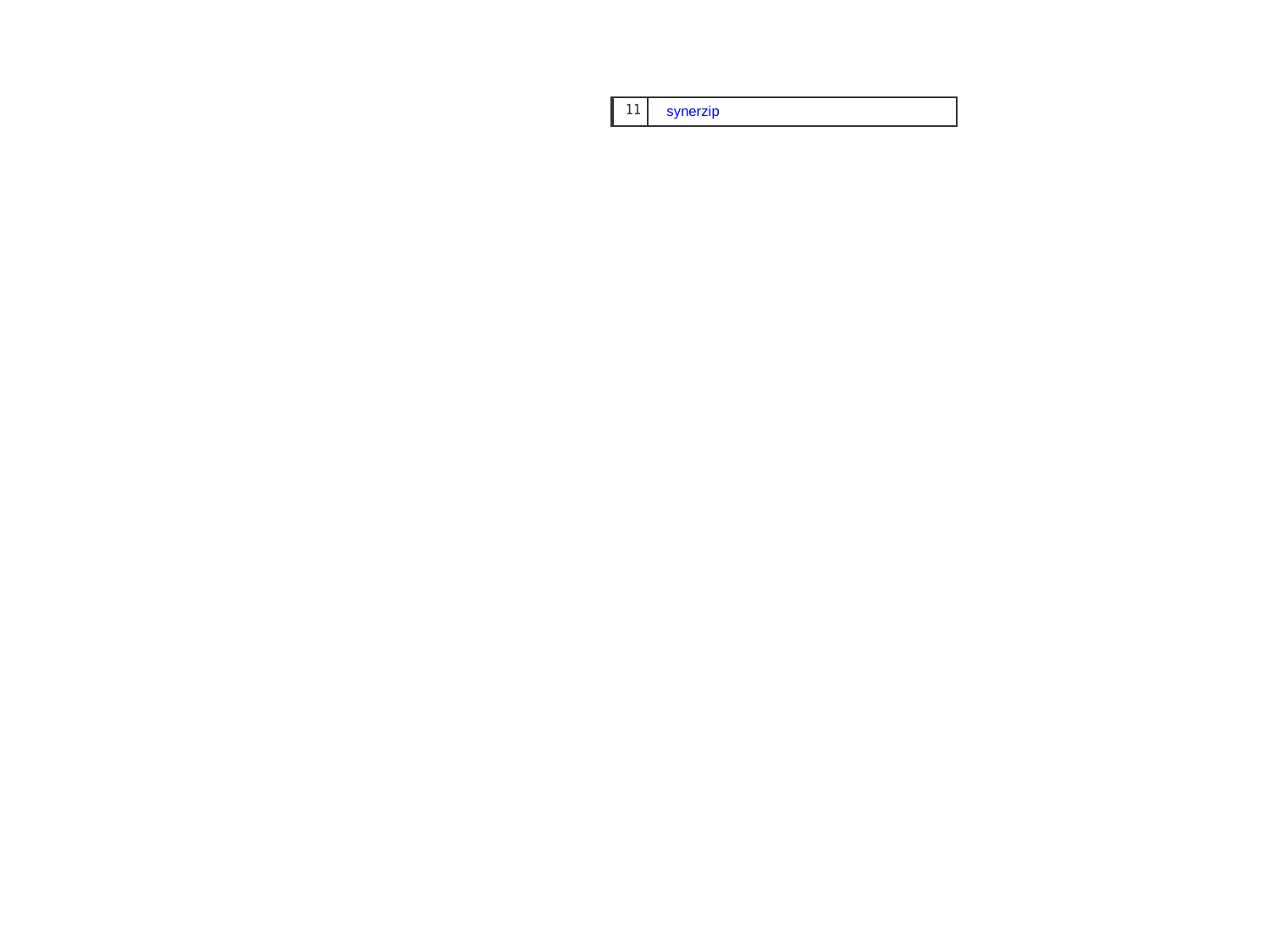

| 11 | synerzip |
| --- | --- |